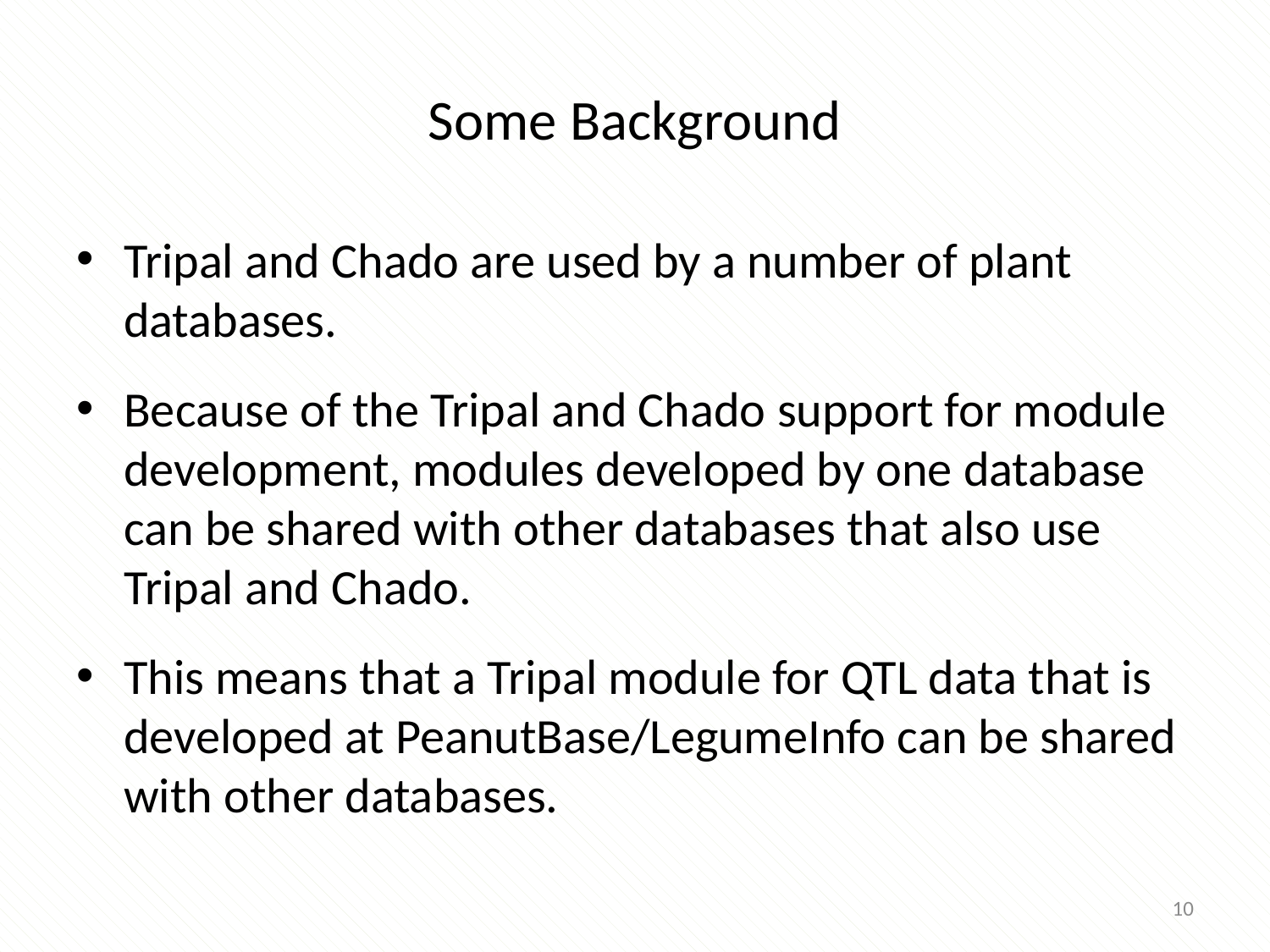

# Some Background
Tripal and Chado are used by a number of plant databases.
Because of the Tripal and Chado support for module development, modules developed by one database can be shared with other databases that also use Tripal and Chado.
This means that a Tripal module for QTL data that is developed at PeanutBase/LegumeInfo can be shared with other databases.
10